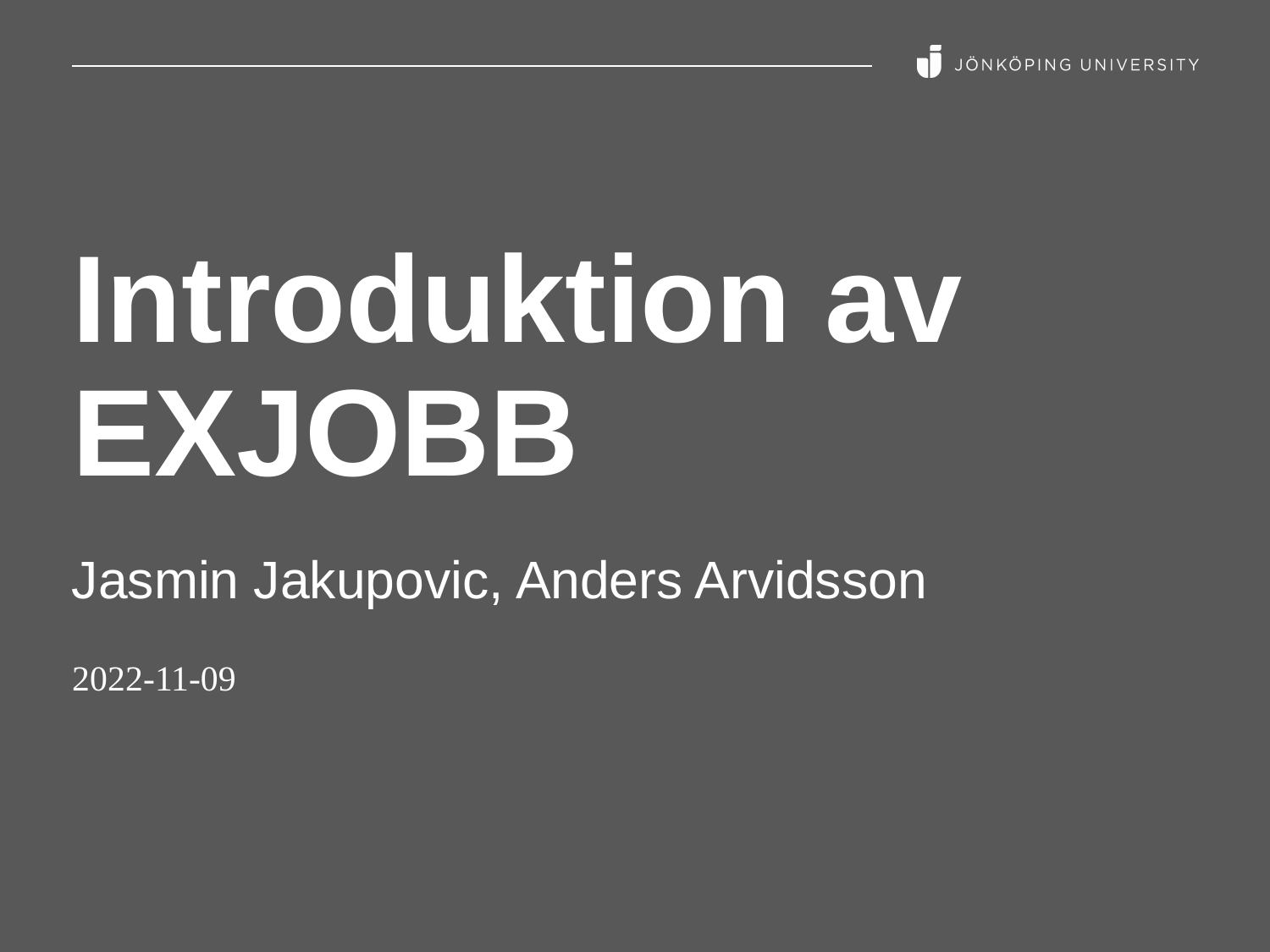

# Introduktion av EXJOBB
Jasmin Jakupovic, Anders Arvidsson
2022-11-09